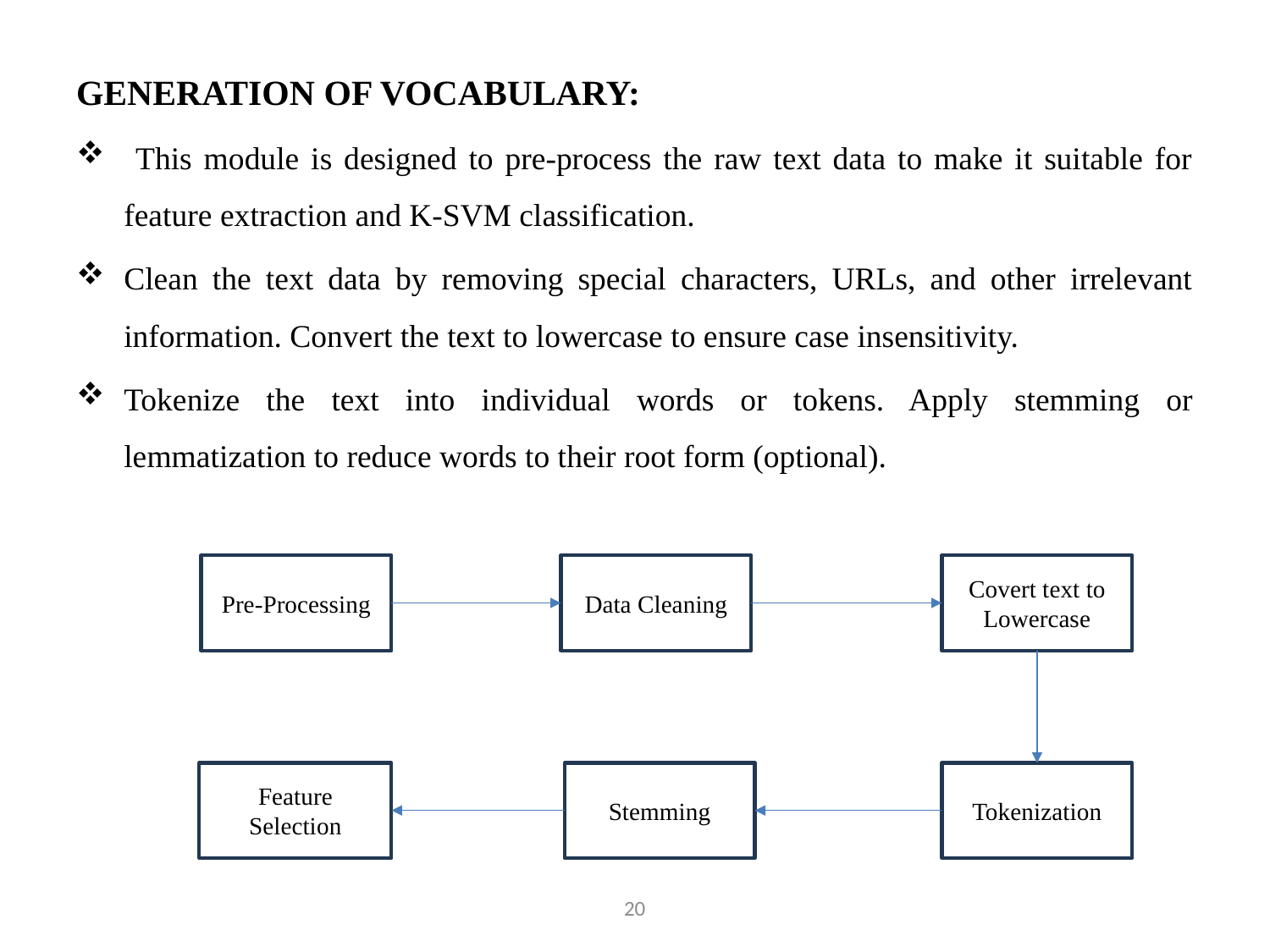

GENERATION OF VOCABULARY:
 This module is designed to pre-process the raw text data to make it suitable for feature extraction and K-SVM classification.
Clean the text data by removing special characters, URLs, and other irrelevant information. Convert the text to lowercase to ensure case insensitivity.
Tokenize the text into individual words or tokens. Apply stemming or lemmatization to reduce words to their root form (optional).
Pre-Processing
Data Cleaning
Covert text to Lowercase
Feature Selection
Stemming
Tokenization
20